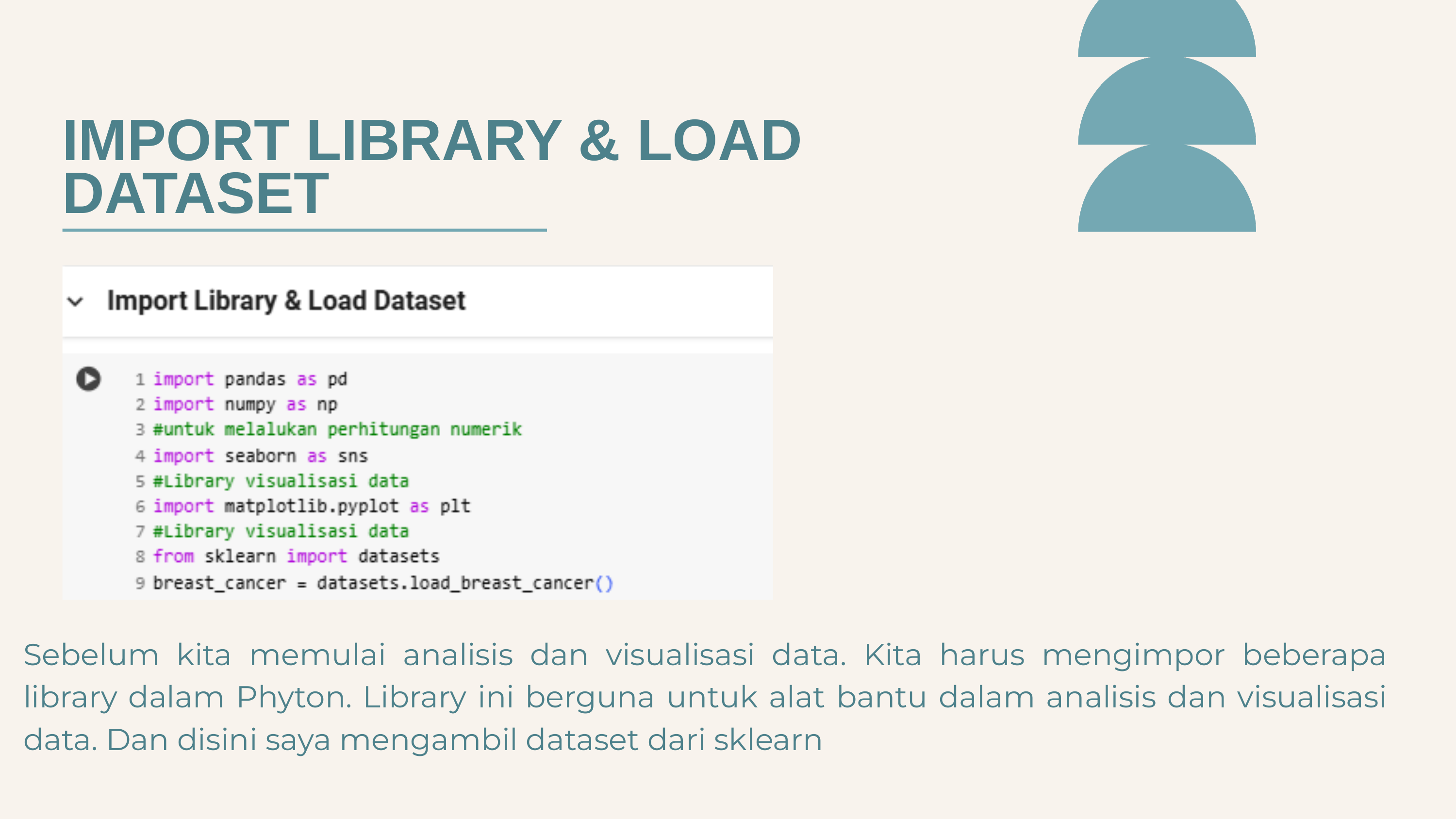

IMPORT LIBRARY & LOAD DATASET

Sebelum kita memulai analisis dan visualisasi data. Kita harus mengimpor beberapa library dalam Phyton. Library ini berguna untuk alat bantu dalam analisis dan visualisasi data. Dan disini saya mengambil dataset dari sklearn